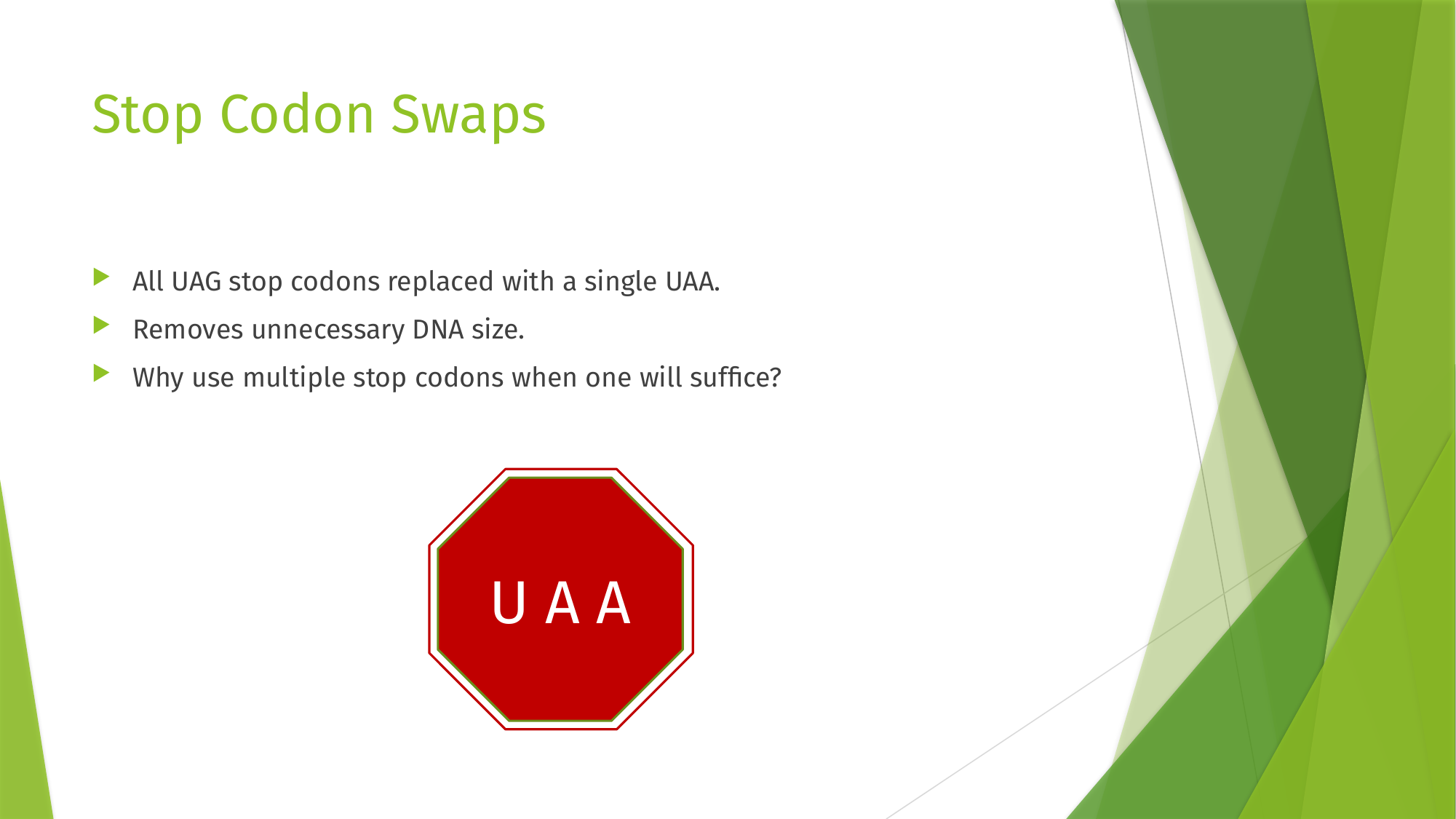

# Stop Codon Swaps
All UAG stop codons replaced with a single UAA.
Removes unnecessary DNA size.
Why use multiple stop codons when one will suffice?

U A A
U A A